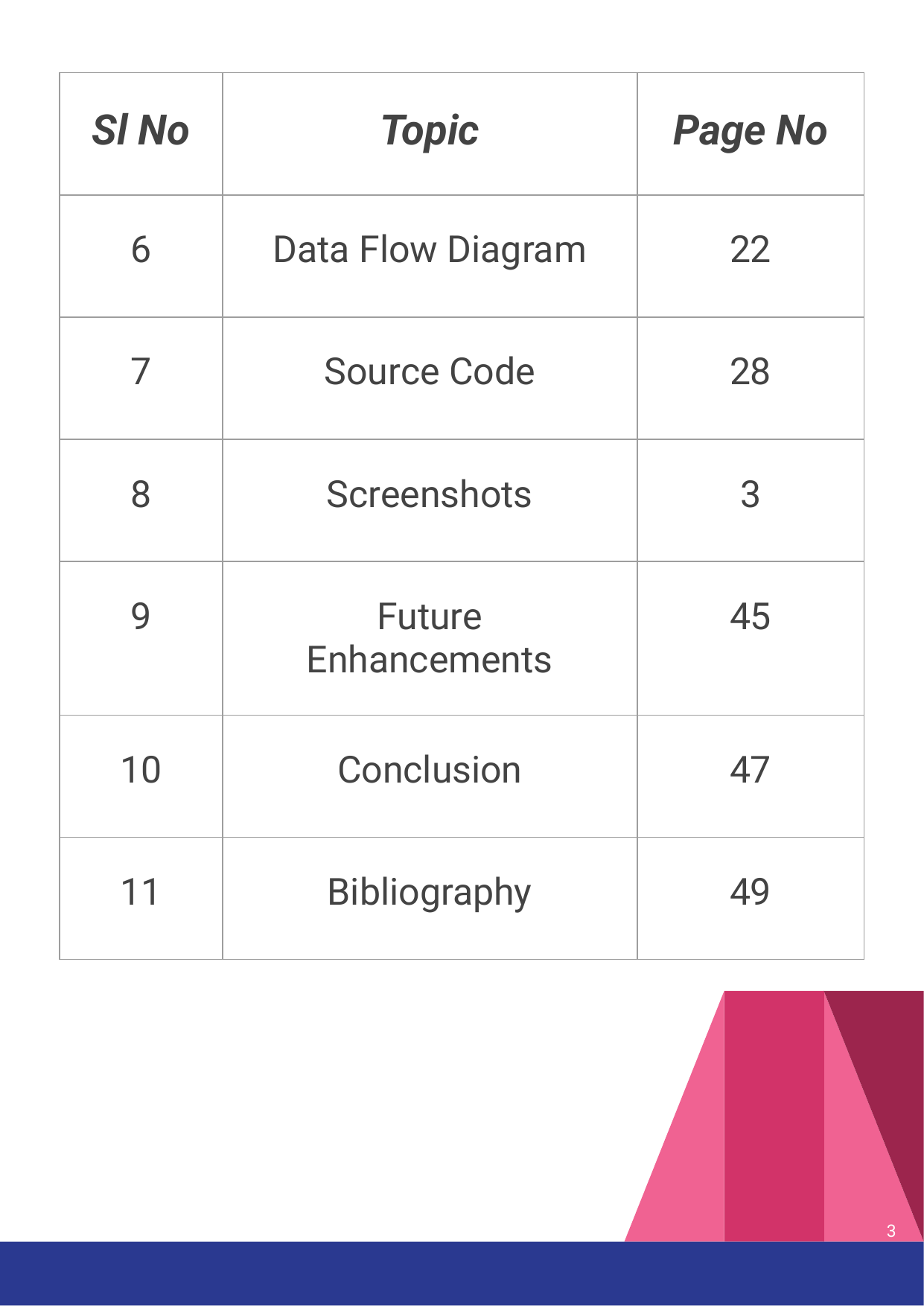

| Sl No | Topic | Page No |
| --- | --- | --- |
| 6 | Data Flow Diagram | 22 |
| 7 | Source Code | 28 |
| 8 | Screenshots | 3 |
| 9 | Future Enhancements | 45 |
| 10 | Conclusion | 47 |
| 11 | Bibliography | 49 |
3